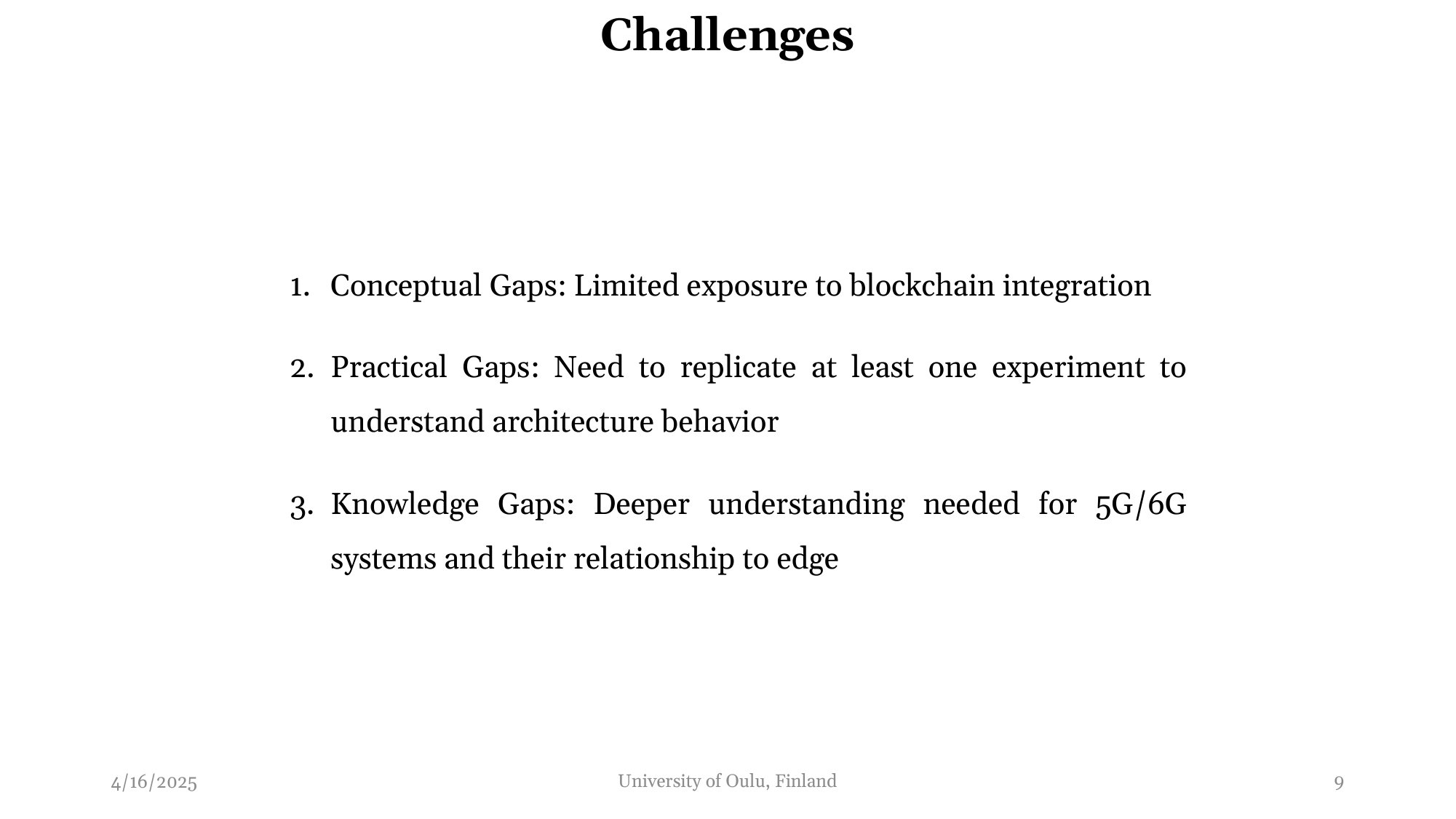

Challenges
Conceptual Gaps: Limited exposure to blockchain integration
Practical Gaps: Need to replicate at least one experiment to understand architecture behavior
Knowledge Gaps: Deeper understanding needed for 5G/6G systems and their relationship to edge
4/16/2025
University of Oulu, Finland
9